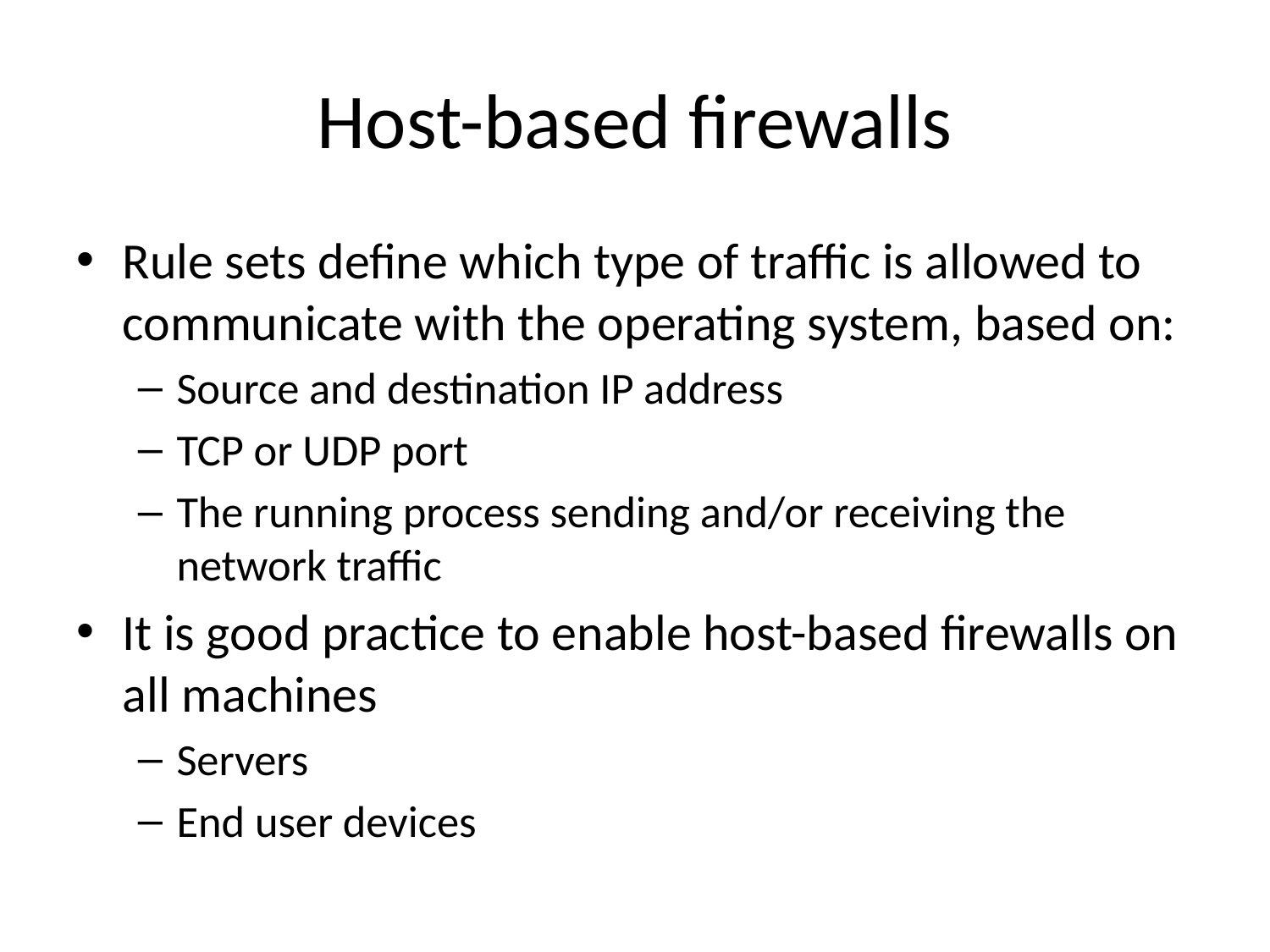

# Host-based firewalls
Rule sets define which type of traffic is allowed to communicate with the operating system, based on:
Source and destination IP address
TCP or UDP port
The running process sending and/or receiving the network traffic
It is good practice to enable host-based firewalls on all machines
Servers
End user devices